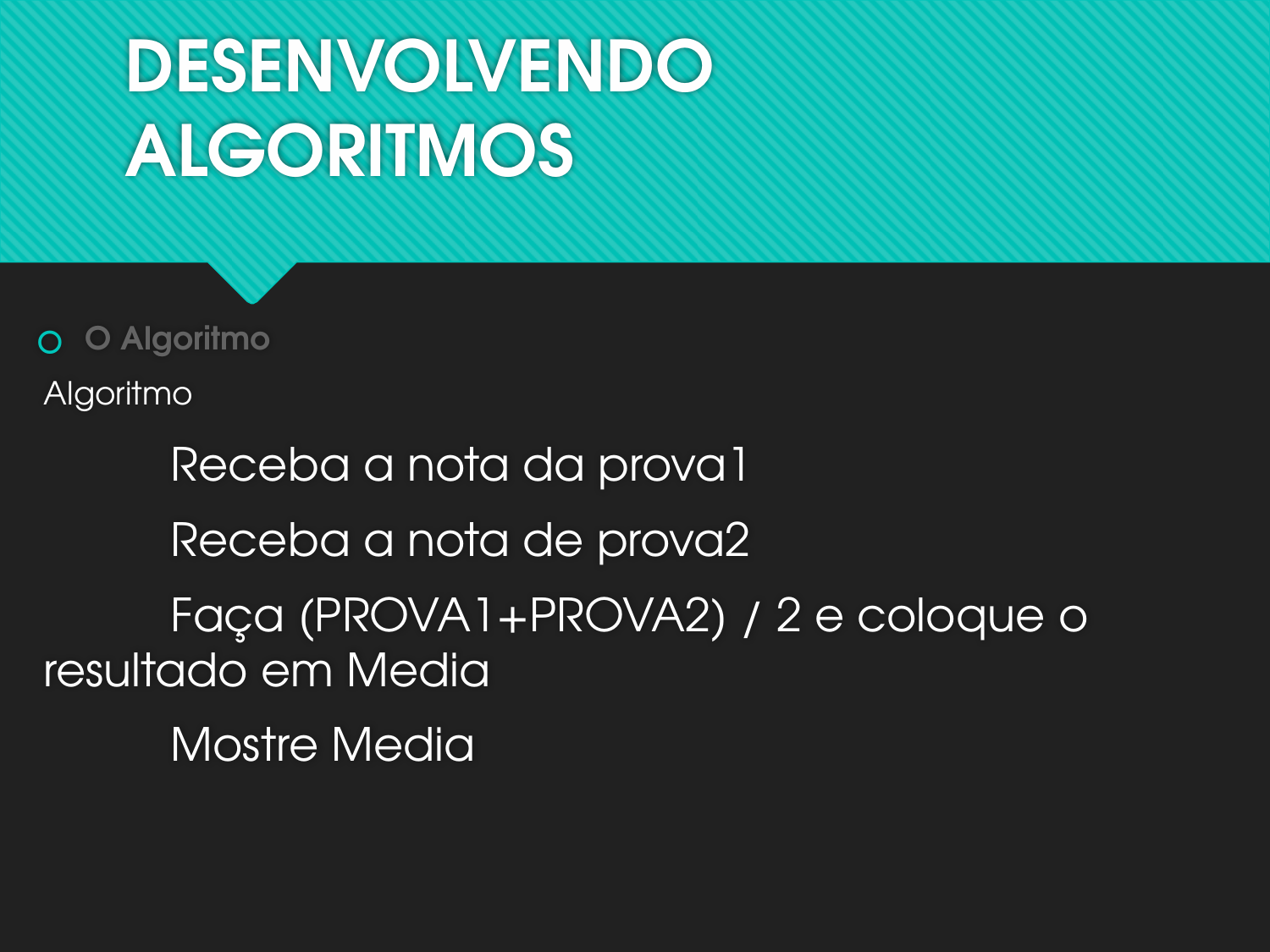

# DESENVOLVENDO ALGORITMOS
O Algoritmo
Algoritmo
	Receba a nota da prova1
	Receba a nota de prova2
	Faça (PROVA1+PROVA2) / 2 e coloque o resultado em Media
	Mostre Media